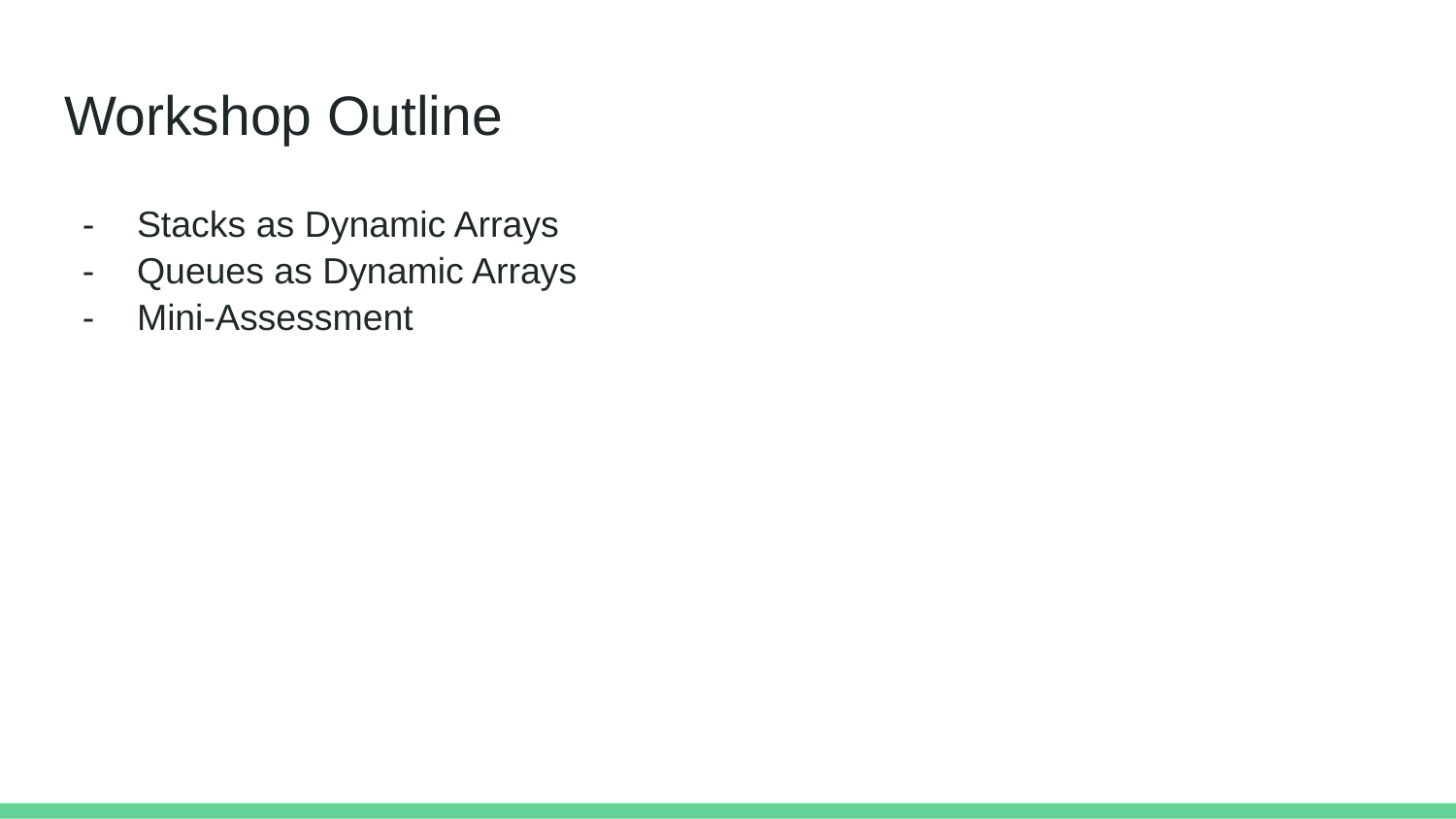

# Workshop Outline
Stacks as Dynamic Arrays
Queues as Dynamic Arrays
Mini-Assessment